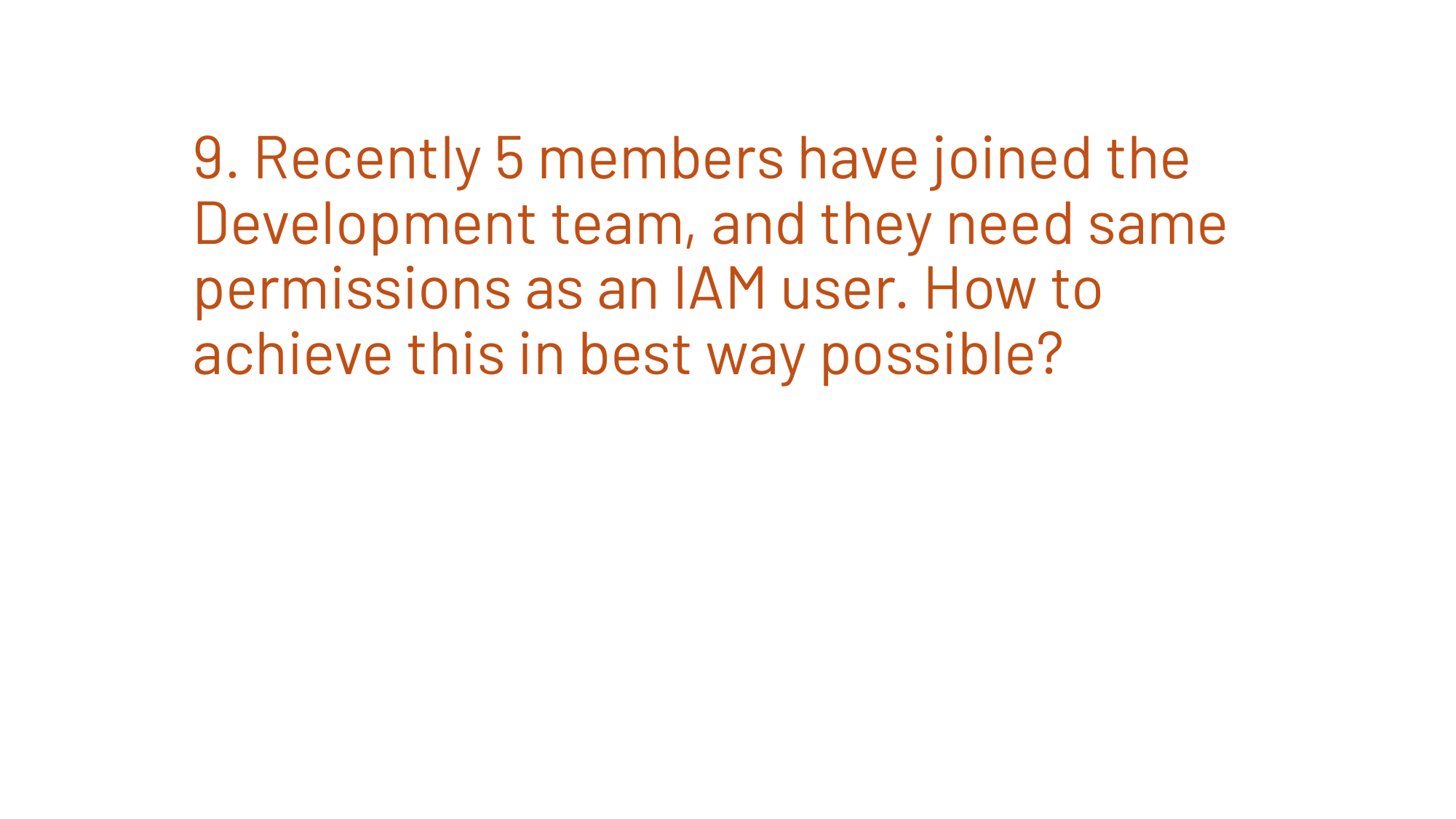

# 9. Recently 5 members have joined the Development team, and they need same permissions as an IAM user. How to achieve this in best way possible?